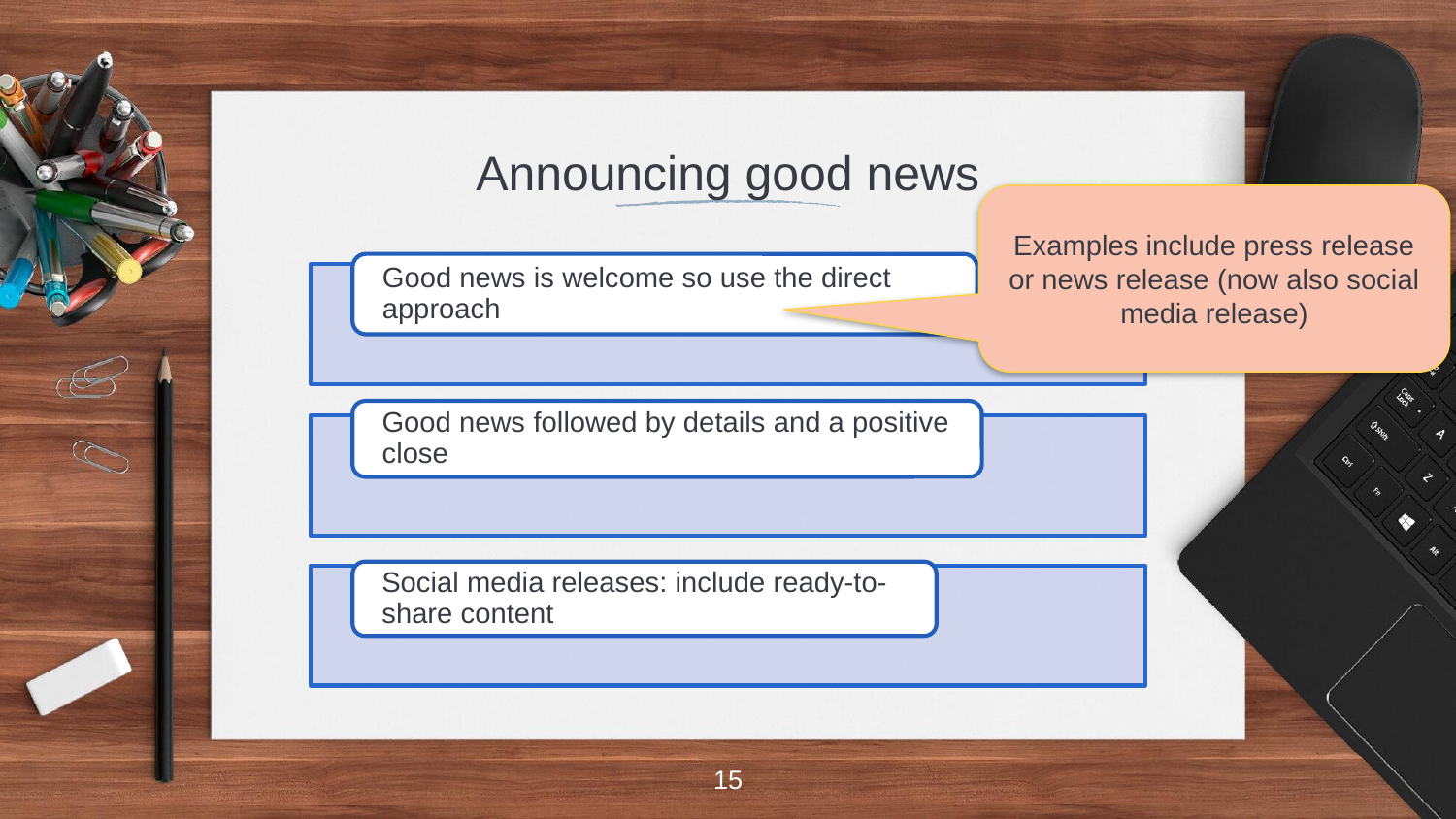

# Announcing good news
Examples include press release or news release (now also social media release)
Good news is welcome so use the direct approach
Good news followed by details and a positive close
Social media releases: include ready-to-share content
15